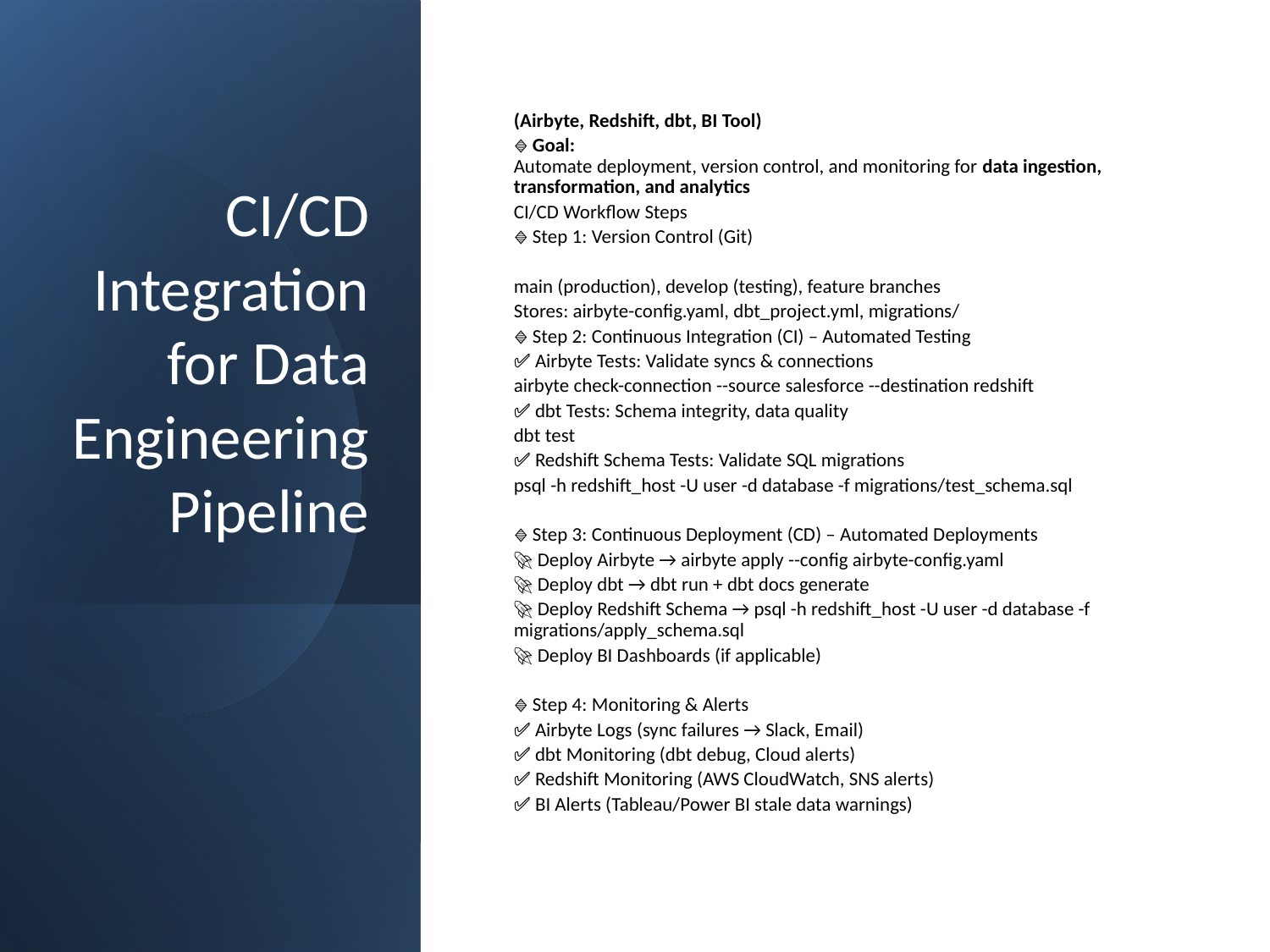

# CI/CD Integration for Data Engineering Pipeline
(Airbyte, Redshift, dbt, BI Tool)
🔹 Goal:
Automate deployment, version control, and monitoring for data ingestion, transformation, and analytics
CI/CD Workflow Steps
🔹 Step 1: Version Control (Git)

main (production), develop (testing), feature branches
Stores: airbyte-config.yaml, dbt_project.yml, migrations/
🔹 Step 2: Continuous Integration (CI) – Automated Testing
✅ Airbyte Tests: Validate syncs & connections
airbyte check-connection --source salesforce --destination redshift
✅ dbt Tests: Schema integrity, data quality
dbt test
✅ Redshift Schema Tests: Validate SQL migrations
psql -h redshift_host -U user -d database -f migrations/test_schema.sql

🔹 Step 3: Continuous Deployment (CD) – Automated Deployments
🚀 Deploy Airbyte → airbyte apply --config airbyte-config.yaml
🚀 Deploy dbt → dbt run + dbt docs generate
🚀 Deploy Redshift Schema → psql -h redshift_host -U user -d database -f migrations/apply_schema.sql
🚀 Deploy BI Dashboards (if applicable)

🔹 Step 4: Monitoring & Alerts
✅ Airbyte Logs (sync failures → Slack, Email)
✅ dbt Monitoring (dbt debug, Cloud alerts)
✅ Redshift Monitoring (AWS CloudWatch, SNS alerts)
✅ BI Alerts (Tableau/Power BI stale data warnings)